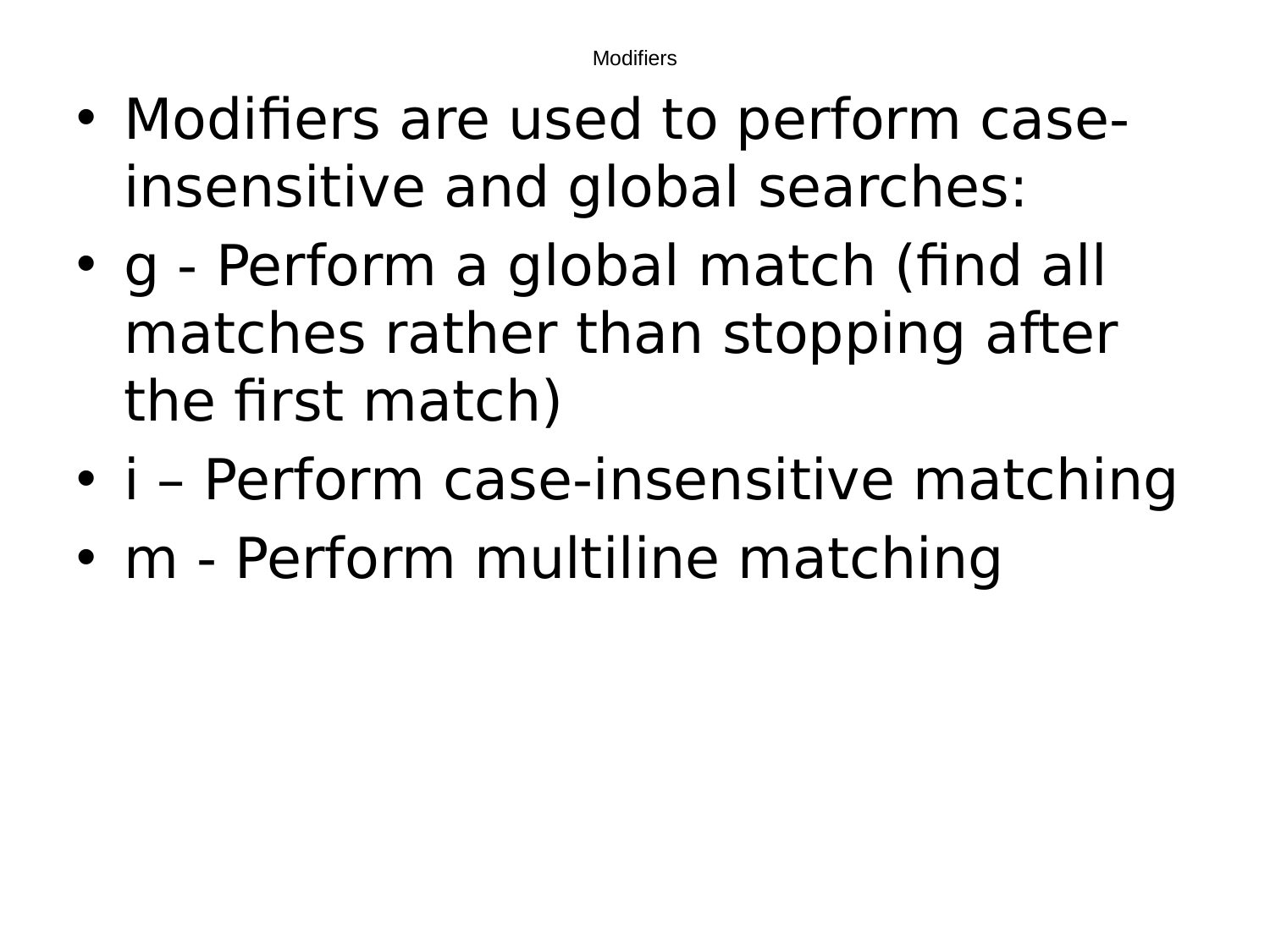

# Modifiers
Modifiers are used to perform case-insensitive and global searches:
g - Perform a global match (find all matches rather than stopping after the first match)
i – Perform case-insensitive matching
m - Perform multiline matching